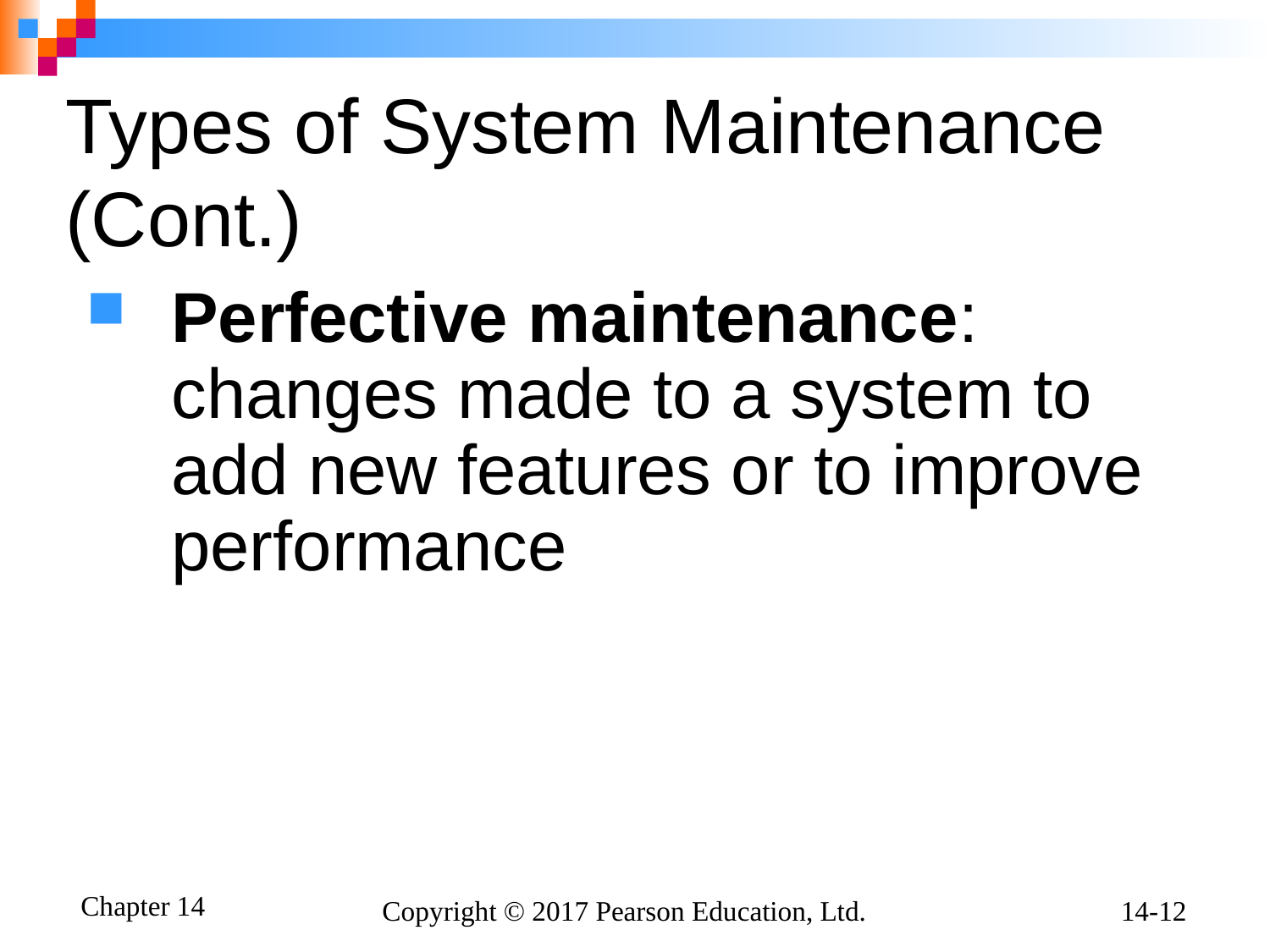

# Types of System Maintenance (Cont.)
Perfective maintenance: changes made to a system to add new features or to improve performance